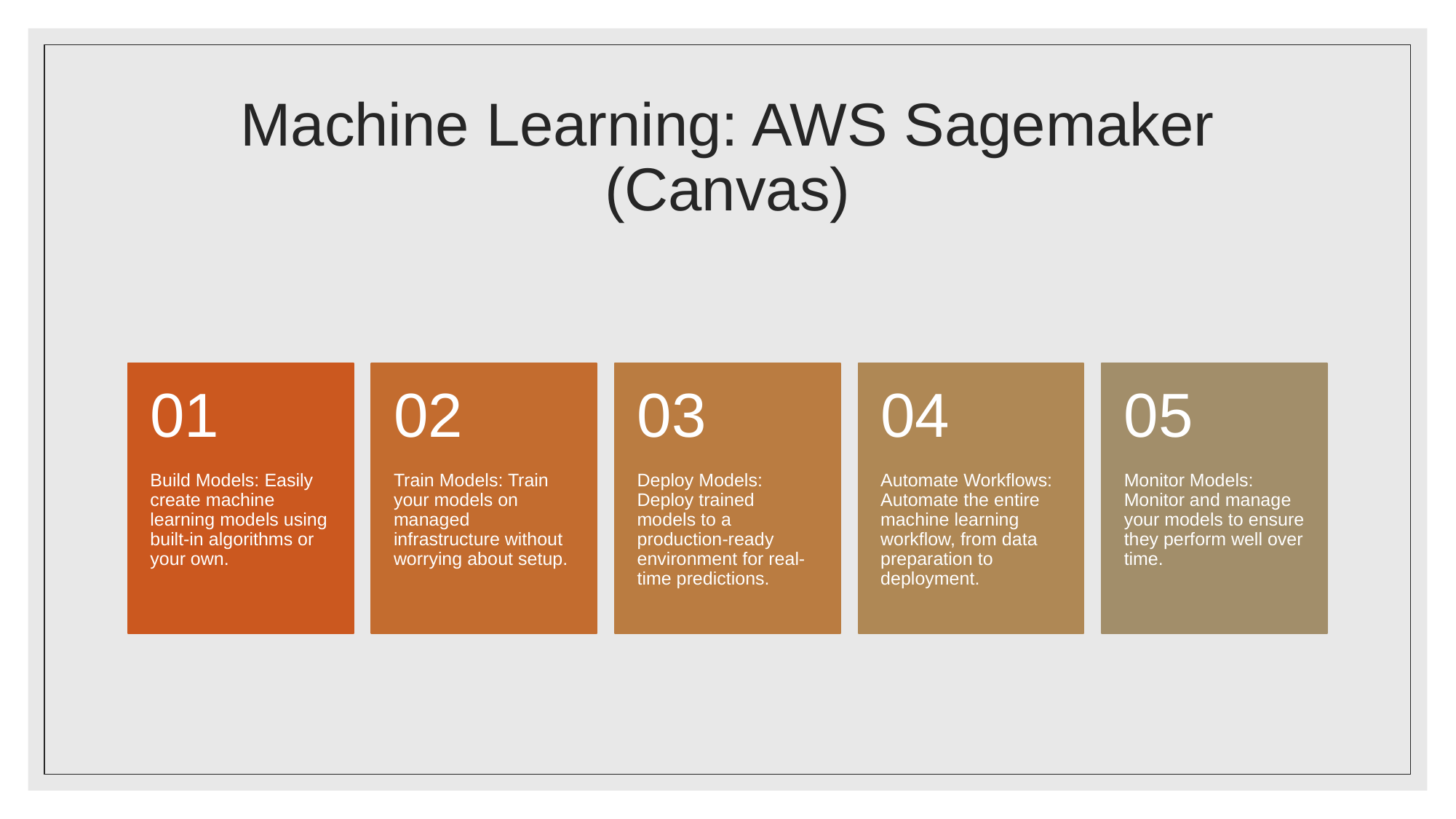

# Machine Learning: AWS Sagemaker (Canvas)
Build Models: Easily create machine learning models using built-in algorithms or your own.
01
Train Models: Train your models on managed infrastructure without worrying about setup.
02
Deploy Models: Deploy trained models to a production-ready environment for real-time predictions.
03
Automate Workflows: Automate the entire machine learning workflow, from data preparation to deployment.
04
Monitor Models: Monitor and manage your models to ensure they perform well over time.
05